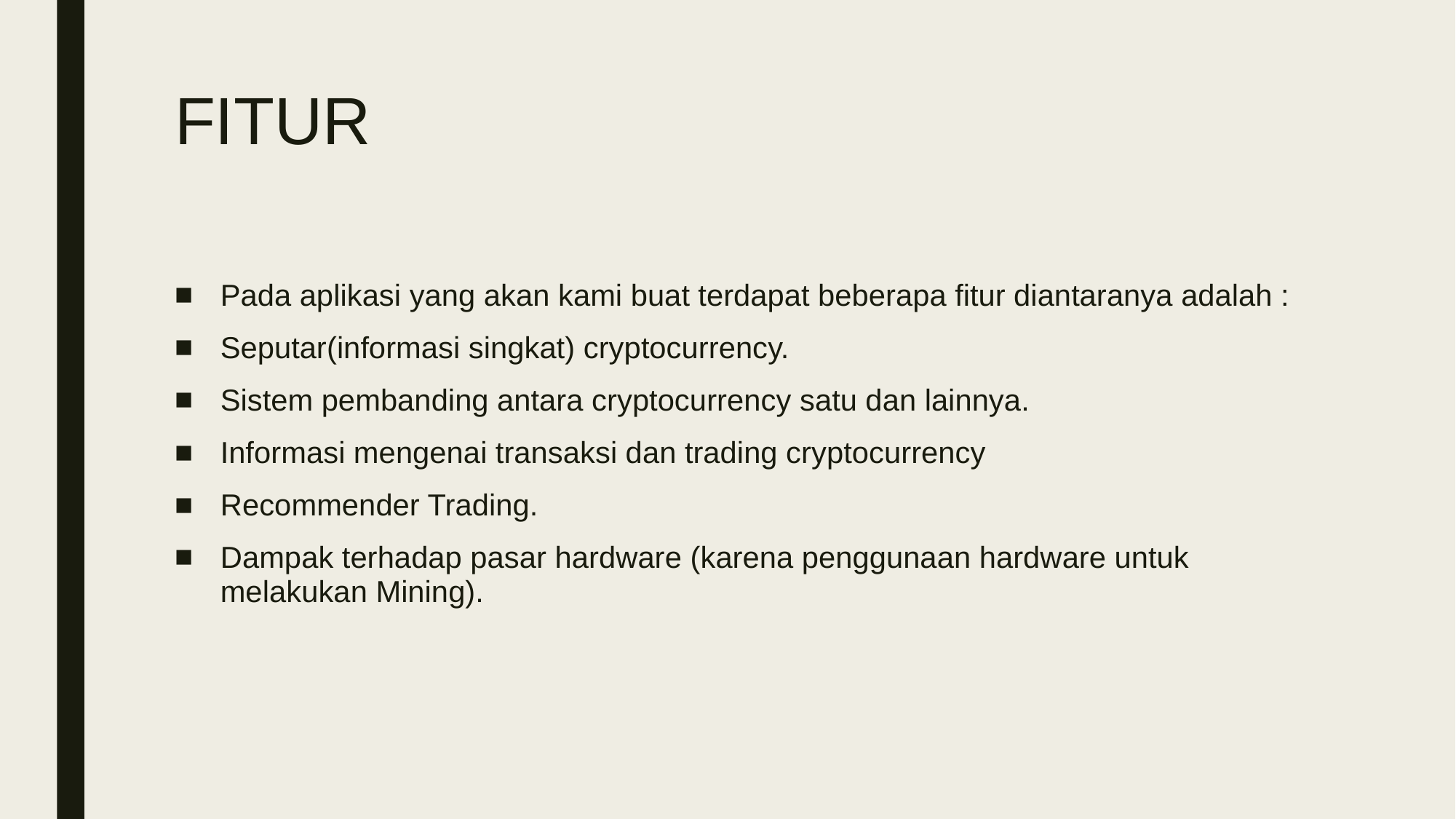

# FITUR
Pada aplikasi yang akan kami buat terdapat beberapa fitur diantaranya adalah :
Seputar(informasi singkat) cryptocurrency.
Sistem pembanding antara cryptocurrency satu dan lainnya.
Informasi mengenai transaksi dan trading cryptocurrency
Recommender Trading.
Dampak terhadap pasar hardware (karena penggunaan hardware untuk melakukan Mining).